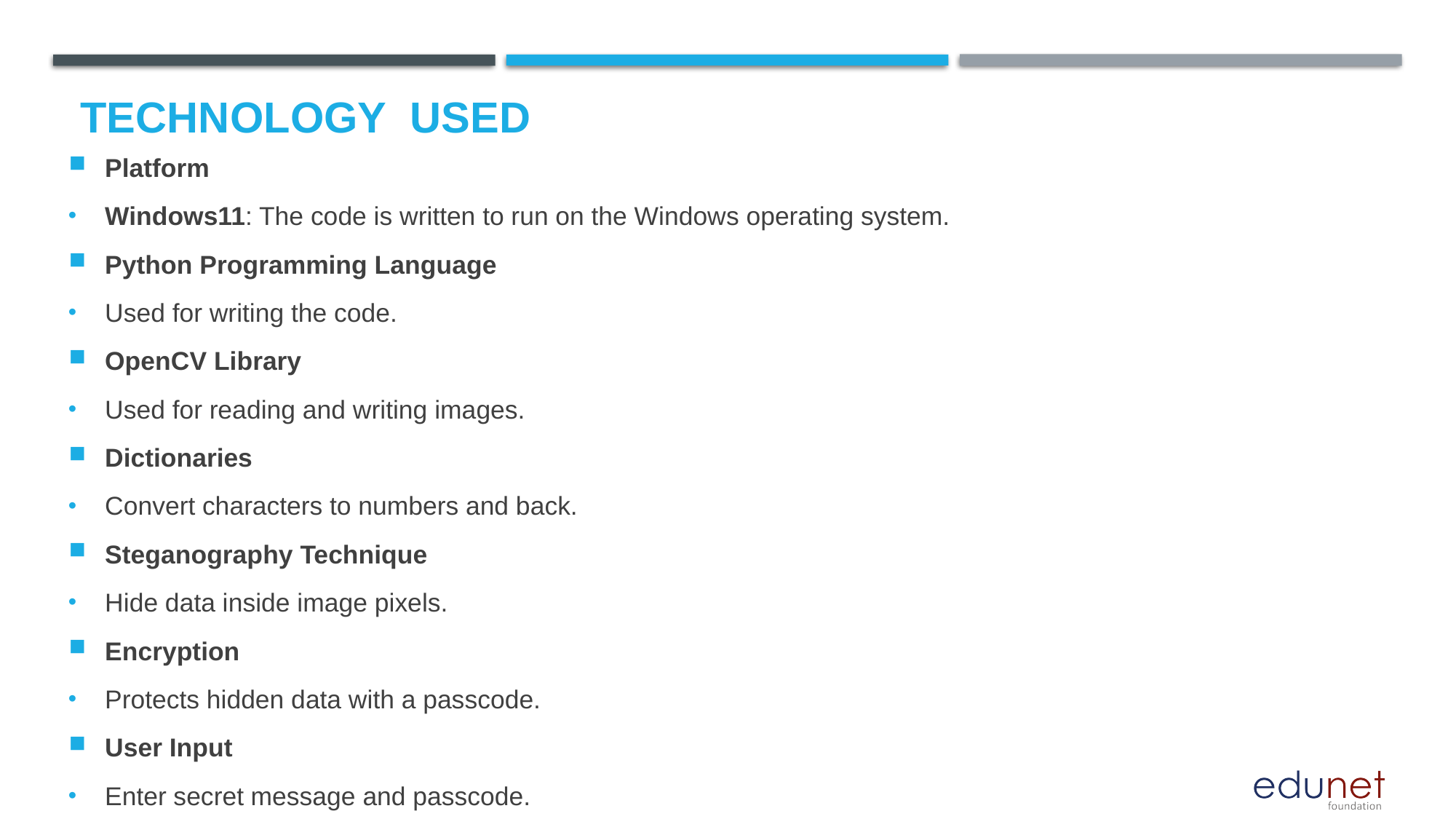

# Technology  used
Platform
Windows11: The code is written to run on the Windows operating system.
Python Programming Language
Used for writing the code.
OpenCV Library
Used for reading and writing images.
Dictionaries
Convert characters to numbers and back.
Steganography Technique
Hide data inside image pixels.
Encryption
Protects hidden data with a passcode.
User Input
Enter secret message and passcode.